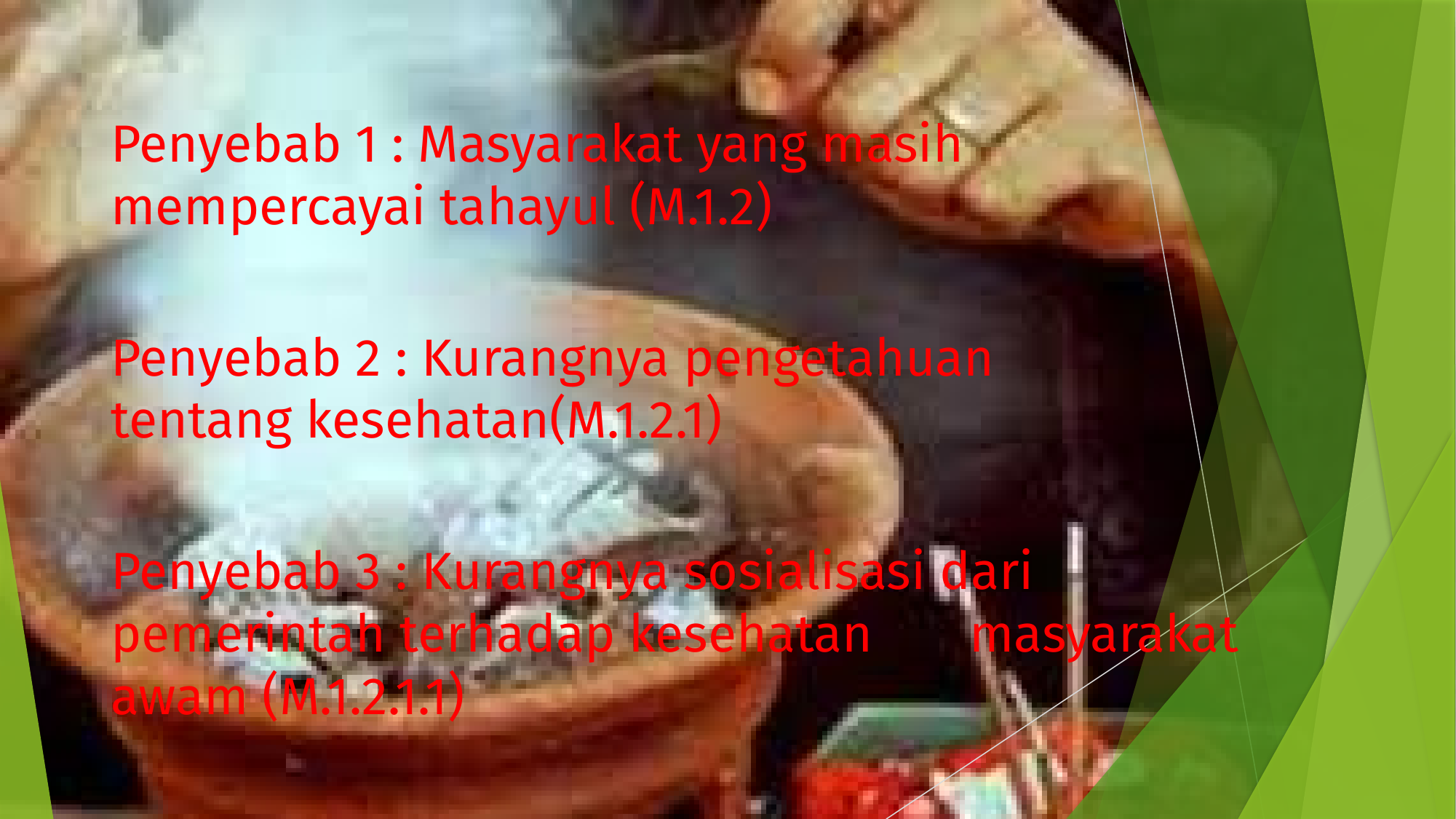

Penyebab 1 : Masyarakat yang masih 										    mempercayai tahayul (M.1.2)

Penyebab 2 : Kurangnya pengetahuan 										    tentang kesehatan(M.1.2.1)

Penyebab 3 : Kurangnya sosialisasi dari 										 pemerintah terhadap kesehatan 							 masyarakat awam (M.1.2.1.1)